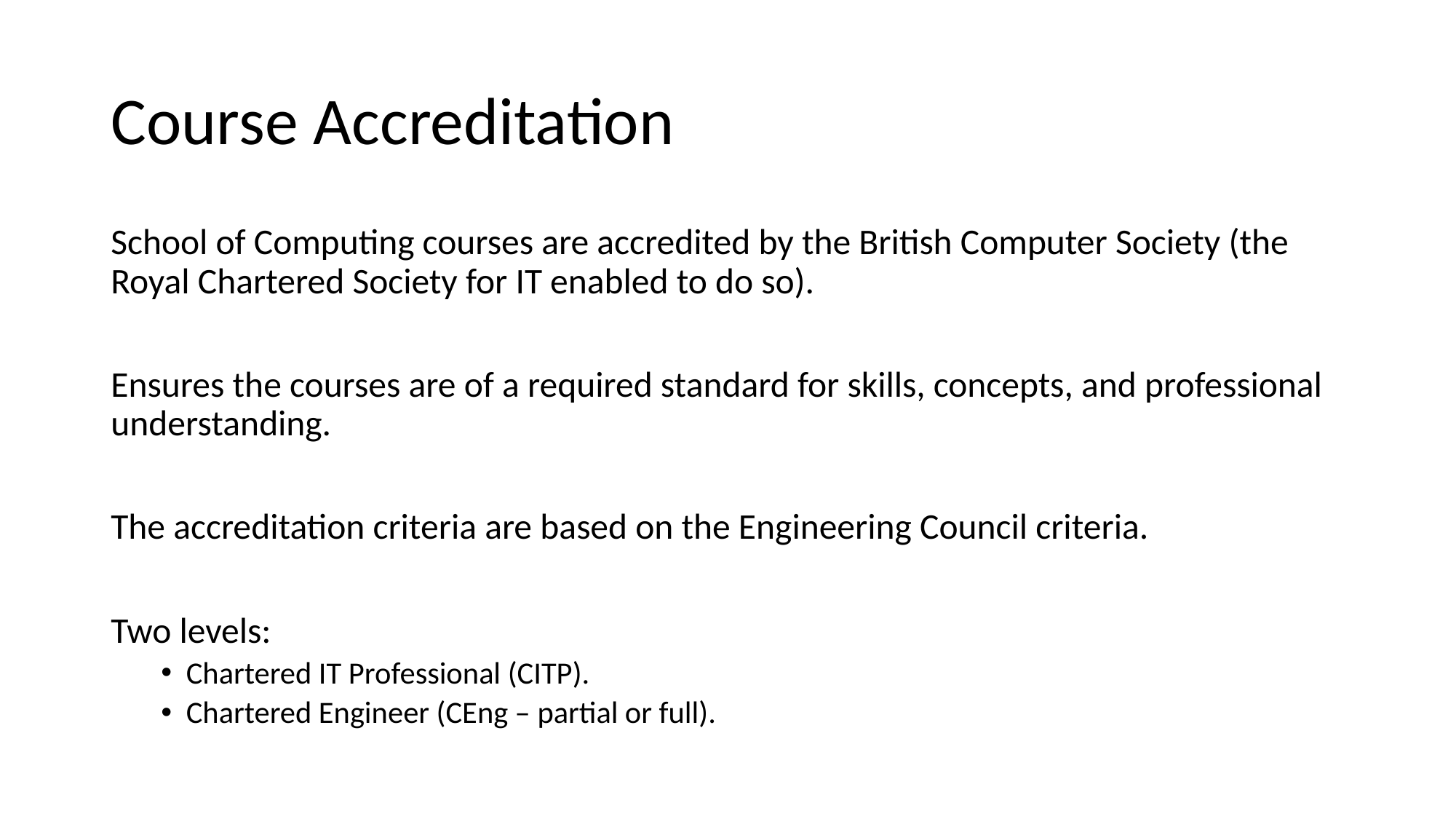

# Course Accreditation
School of Computing courses are accredited by the British Computer Society (the Royal Chartered Society for IT enabled to do so).

Ensures the courses are of a required standard for skills, concepts, and professional understanding.

The accreditation criteria are based on the Engineering Council criteria.

Two levels:
Chartered IT Professional (CITP).
Chartered Engineer (CEng – partial or full).